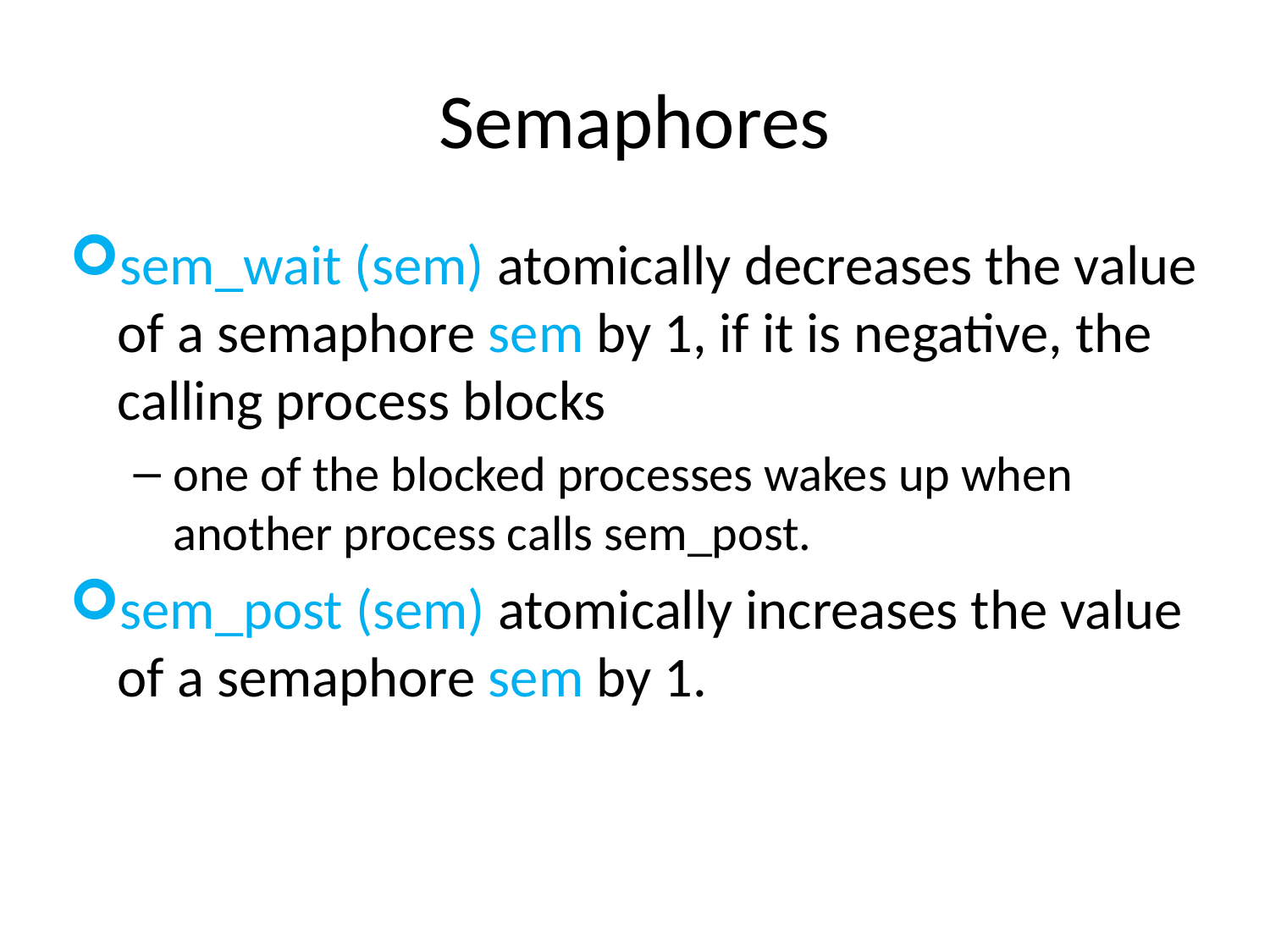

# Semaphores
sem_wait (sem) atomically decreases the value of a semaphore sem by 1, if it is negative, the calling process blocks
one of the blocked processes wakes up when another process calls sem_post.
sem_post (sem) atomically increases the value of a semaphore sem by 1.